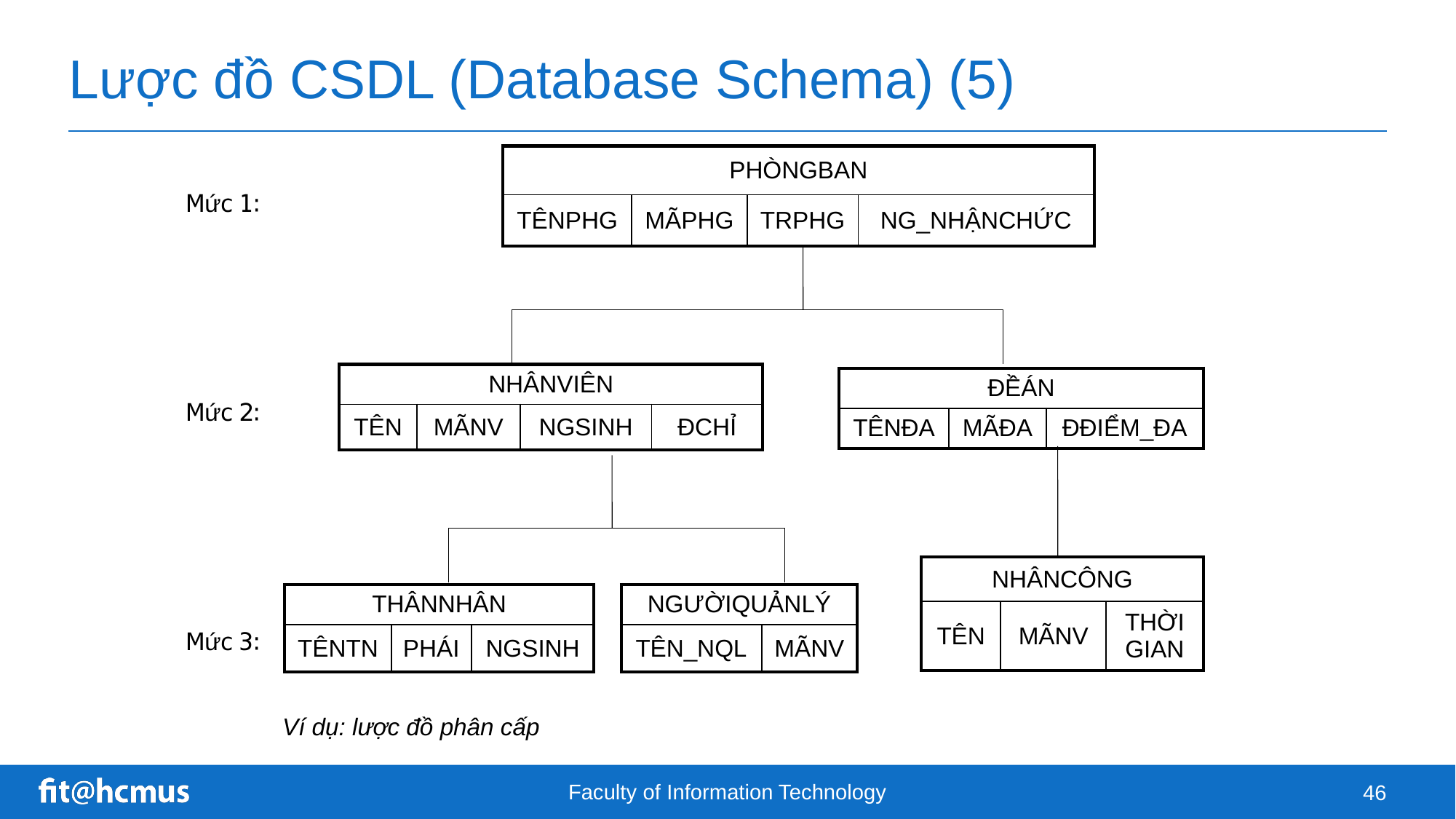

# Lược đồ CSDL (Database Schema) (5)
| PHÒNGBAN |  |  |  |
| --- | --- | --- | --- |
| TÊNPHG | MÃPHG | TRPHG | NG\_NHẬNCHỨC |
Mức 1:

| NHÂNVIÊN |  |  |  |
| --- | --- | --- | --- |
| TÊN | MÃNV | NGSINH | ĐCHỈ |
| ĐỀÁN |  |  |
| --- | --- | --- |
| TÊNĐA | MÃĐA | ĐĐIỂM\_ĐA |
Mức 2:

| NHÂNCÔNG |  |  |
| --- | --- | --- |
| TÊN | MÃNV | THỜIGIAN |
| THÂNNHÂN |  |  |
| --- | --- | --- |
| TÊNTN | PHÁI | NGSINH |
| NGƯỜIQUẢNLÝ |  |
| --- | --- |
| TÊN\_NQL | MÃNV |
Mức 3:
Ví dụ: lược đồ phân cấp
Faculty of Information Technology
46